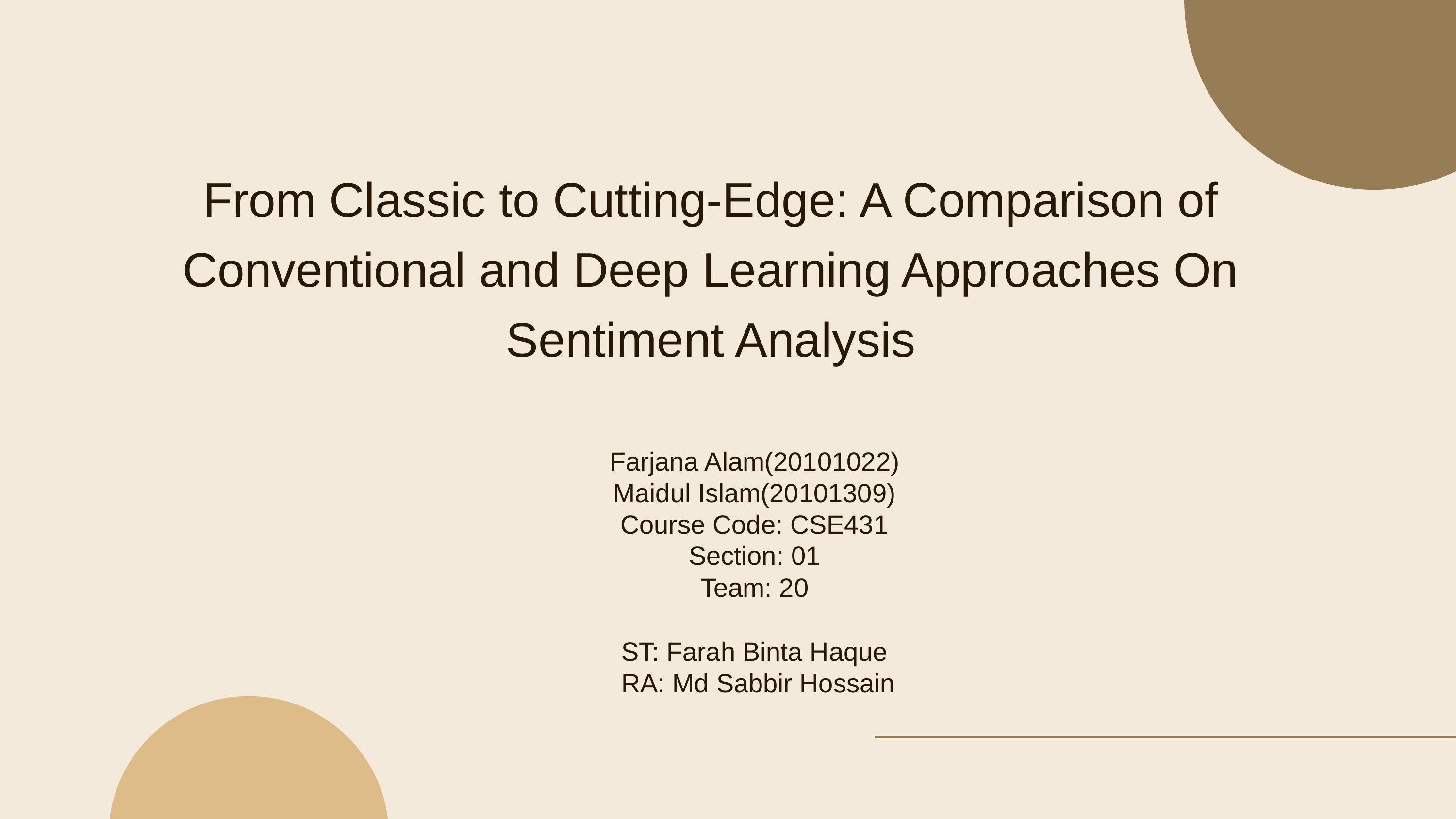

From Classic to Cutting-Edge: A Comparison of
Conventional and Deep Learning Approaches On
Sentiment Analysis
Farjana Alam(20101022)
Maidul Islam(20101309)
Course Code: CSE431
Section: 01
Team: 20

ST: Farah Binta Haque
 RA: Md Sabbir Hossain